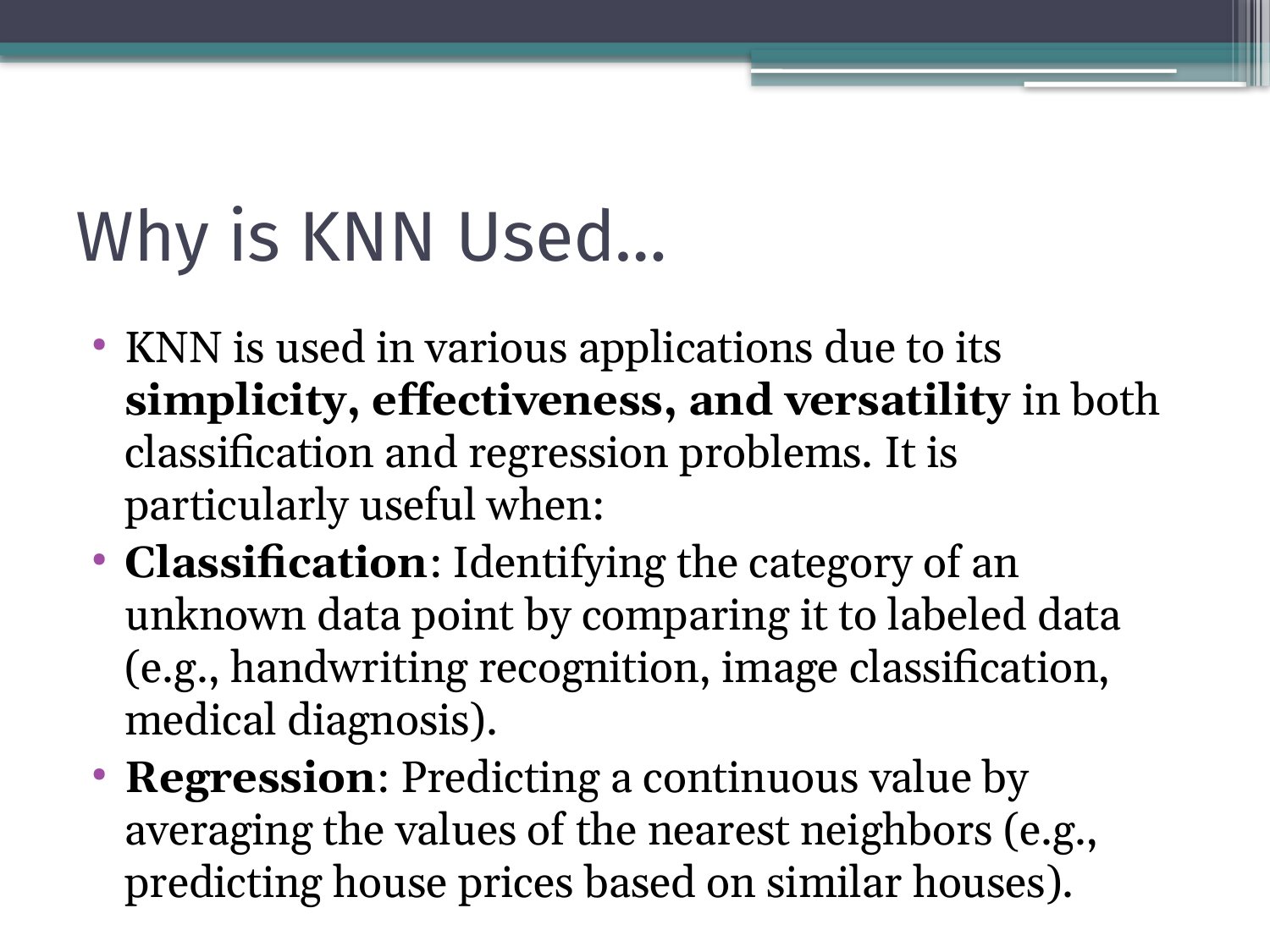

# Why is KNN Used…
KNN is used in various applications due to its simplicity, effectiveness, and versatility in both classification and regression problems. It is particularly useful when:
Classification: Identifying the category of an unknown data point by comparing it to labeled data (e.g., handwriting recognition, image classification, medical diagnosis).
Regression: Predicting a continuous value by averaging the values of the nearest neighbors (e.g., predicting house prices based on similar houses).